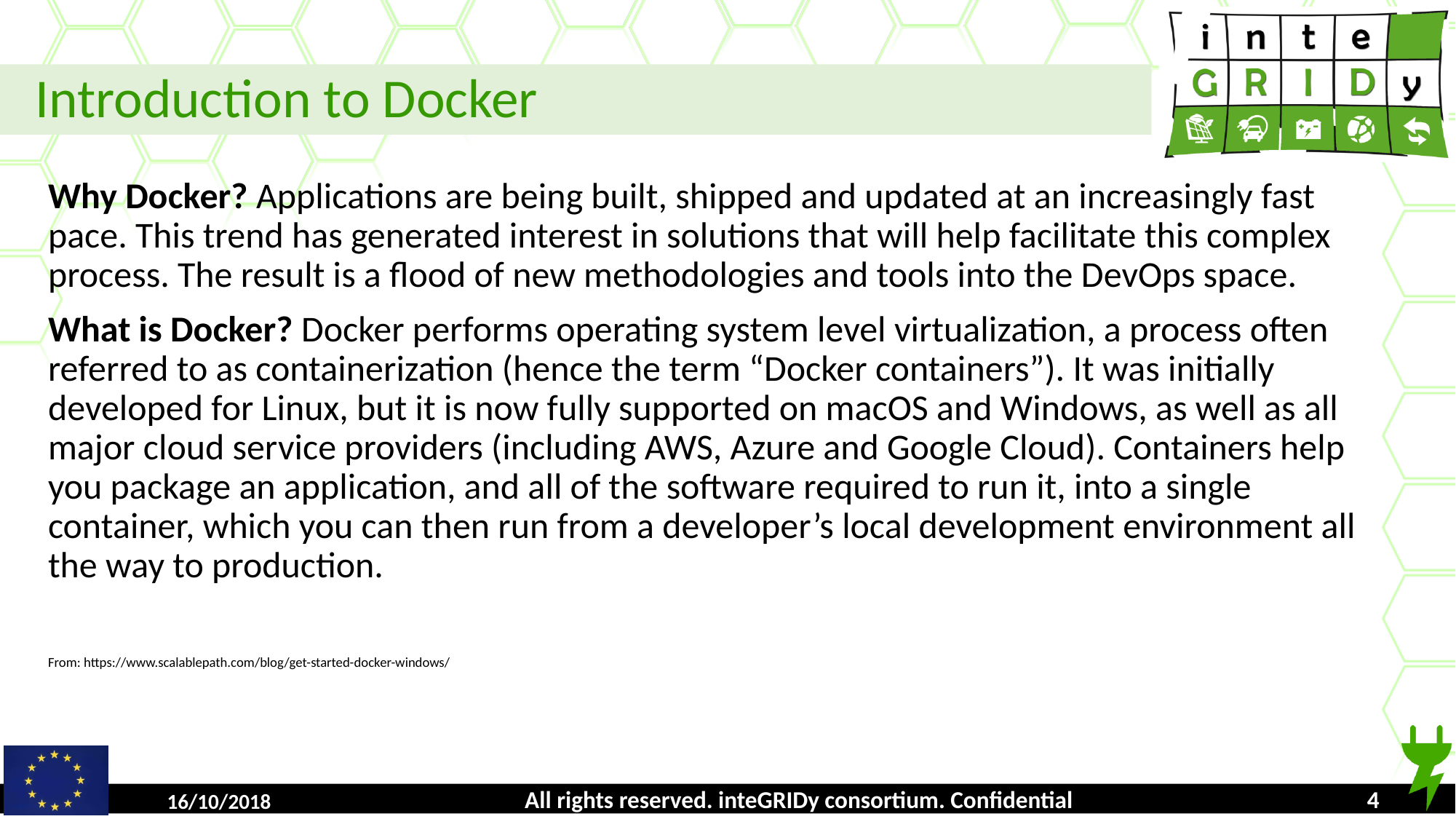

Introduction to Docker
Why Docker? Applications are being built, shipped and updated at an increasingly fast pace. This trend has generated interest in solutions that will help facilitate this complex process. The result is a flood of new methodologies and tools into the DevOps space.
What is Docker? Docker performs operating system level virtualization, a process often referred to as containerization (hence the term “Docker containers”). It was initially developed for Linux, but it is now fully supported on macOS and Windows, as well as all major cloud service providers (including AWS, Azure and Google Cloud). Containers help you package an application, and all of the software required to run it, into a single container, which you can then run from a developer’s local development environment all the way to production.

From: https://www.scalablepath.com/blog/get-started-docker-windows/

All rights reserved. inteGRIDy consortium. Confidential
16/10/2018
4